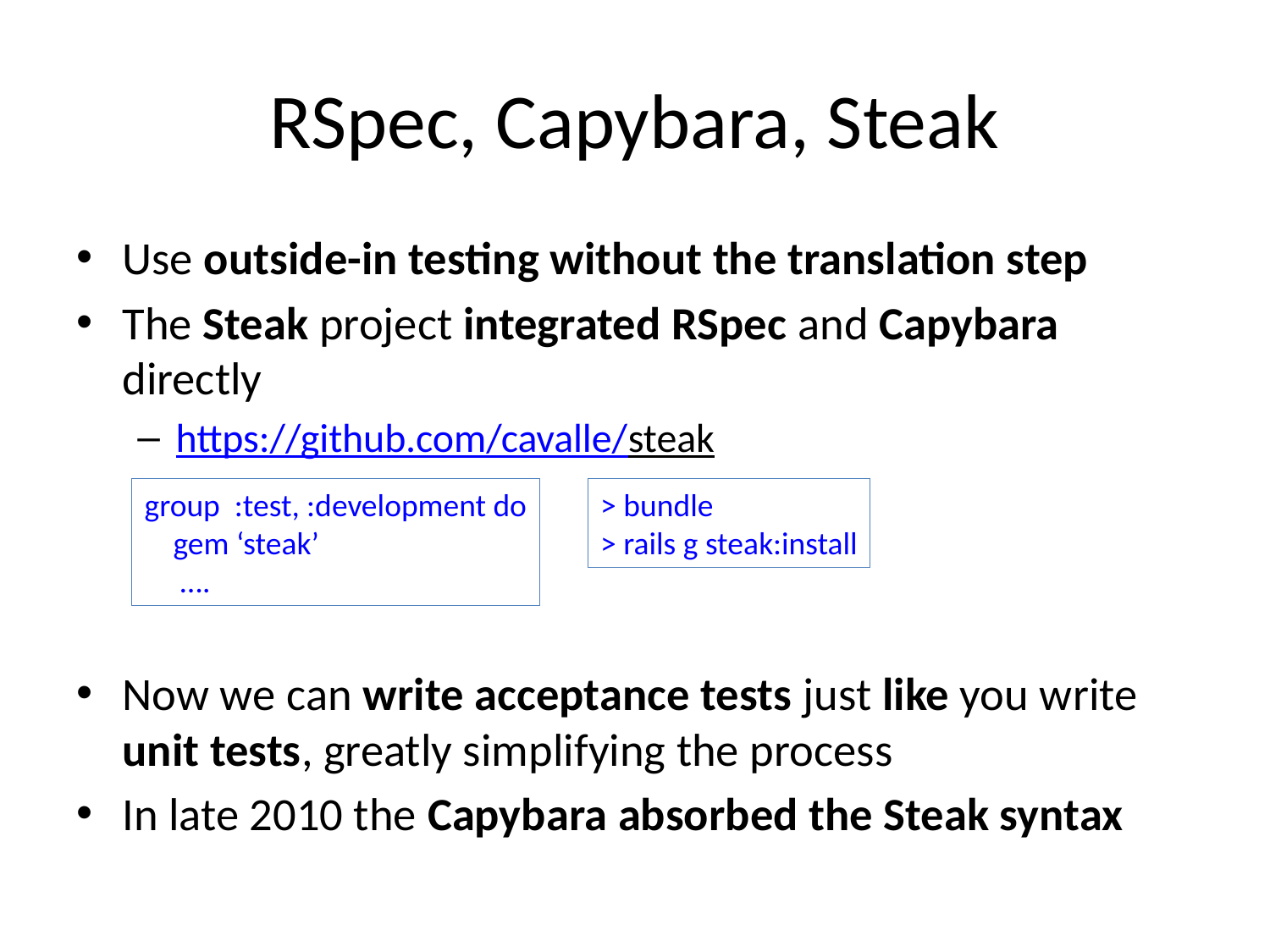

# RSpec, Capybara, Steak
Use outside-in testing without the translation step
The Steak project integrated RSpec and Capybara directly
https://github.com/cavalle/steak

Now we can write acceptance tests just like you write unit tests, greatly simplifying the process
In late 2010 the Capybara absorbed the Steak syntax

group  :test, :development do
    gem ‘steak’
     ….
> bundle
> rails g steak:install